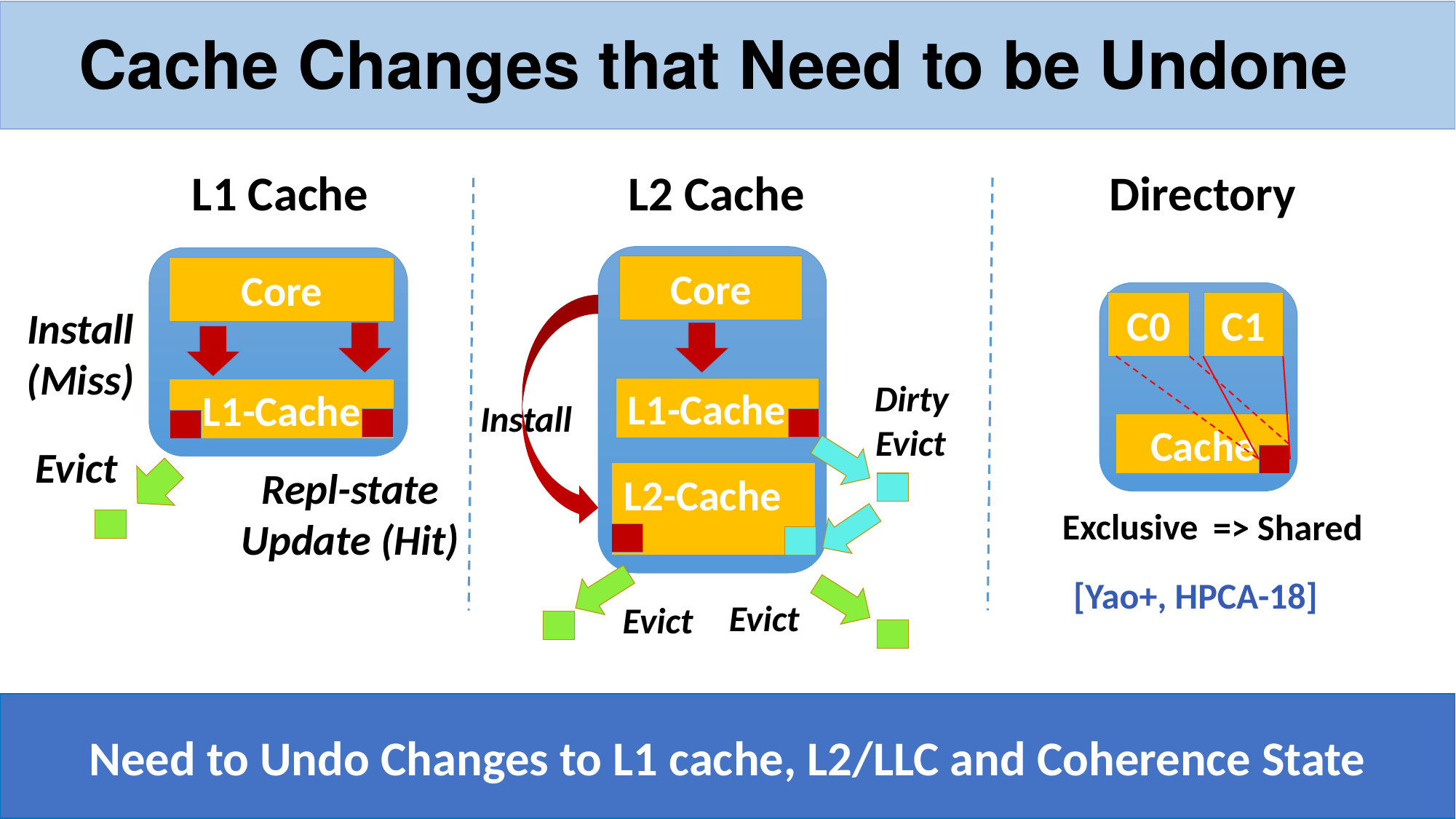

# Cache Changes that Need to be Undone
L1 Cache
L2 Cache
Directory

Core
Core

C0
C1

Install
(Miss)

Dirty
L1-Cache
L1-Cache
Install

Cache
Evict
Evict

Repl-state
Update (Hit)

L2-Cache

Exclusive
=> Shared

[Yao+, HPCA-18]

Evict
Evict

Need to Undo Changes to L1 cache, L2/LLC and Coherence State
10